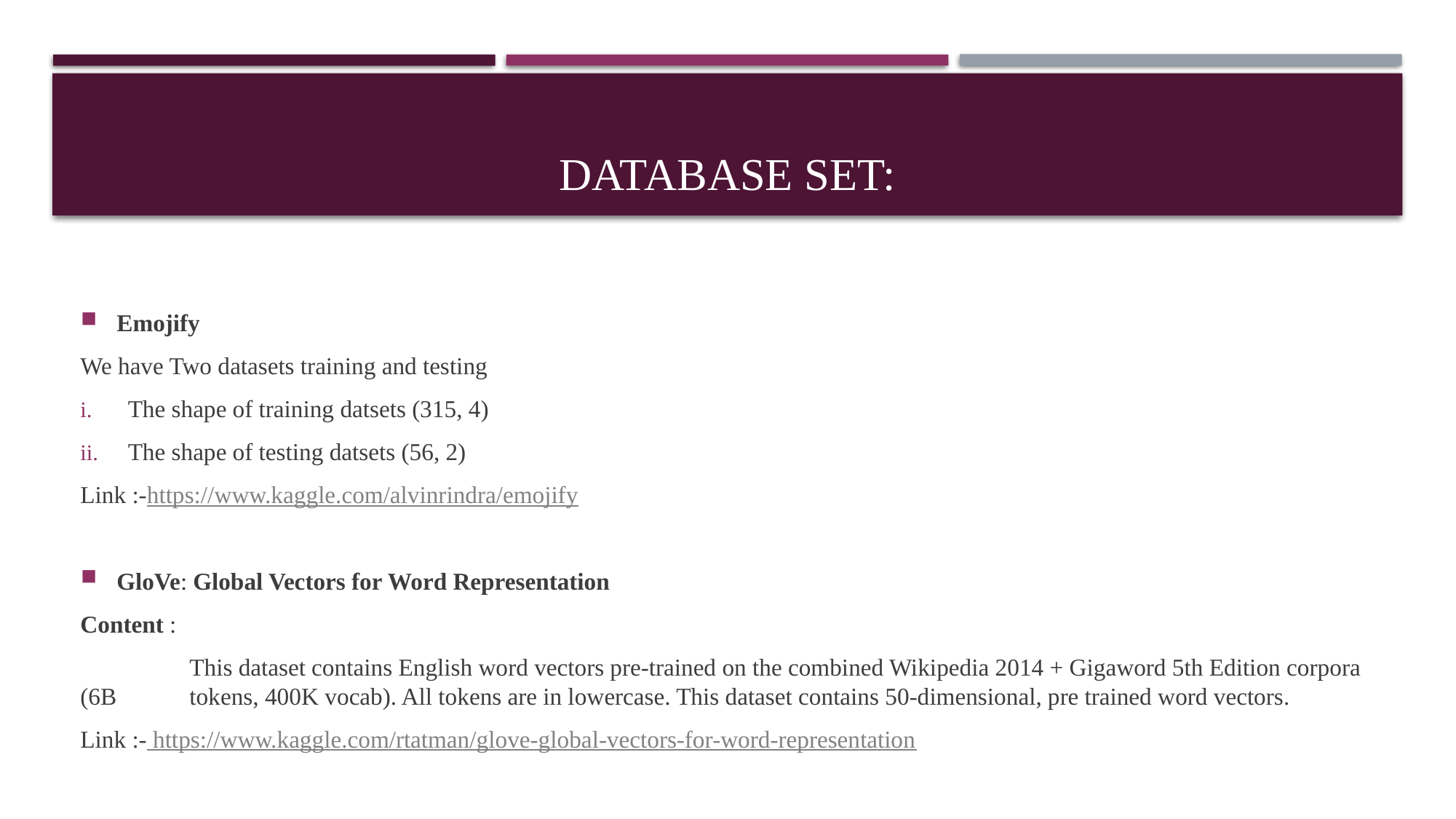

# Database set:
Emojify
We have Two datasets training and testing
The shape of training datsets (315, 4)
The shape of testing datsets (56, 2)
Link :-https://www.kaggle.com/alvinrindra/emojify

GloVe: Global Vectors for Word Representation
Content :
	This dataset contains English word vectors pre-trained on the combined Wikipedia 2014 + Gigaword 5th Edition corpora (6B 	tokens, 400K vocab). All tokens are in lowercase. This dataset contains 50-dimensional, pre trained word vectors.
Link :- https://www.kaggle.com/rtatman/glove-global-vectors-for-word-representation